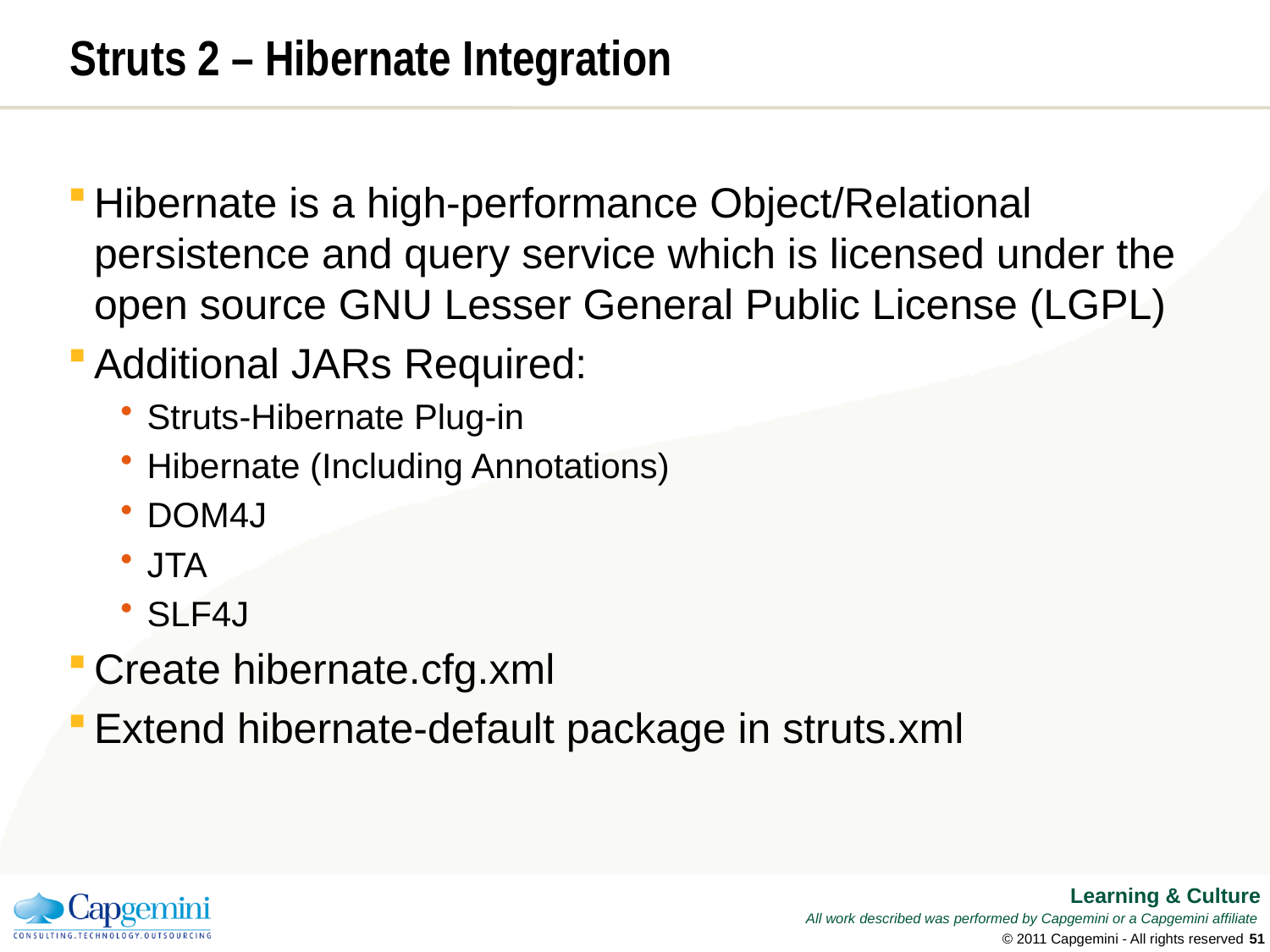

# Struts 2 – Hibernate Integration
Hibernate is a high-performance Object/Relational persistence and query service which is licensed under the open source GNU Lesser General Public License (LGPL)
Additional JARs Required:
Struts-Hibernate Plug-in
Hibernate (Including Annotations)
DOM4J
JTA
SLF4J
Create hibernate.cfg.xml
Extend hibernate-default package in struts.xml
© 2011 Capgemini - All rights reserved
51